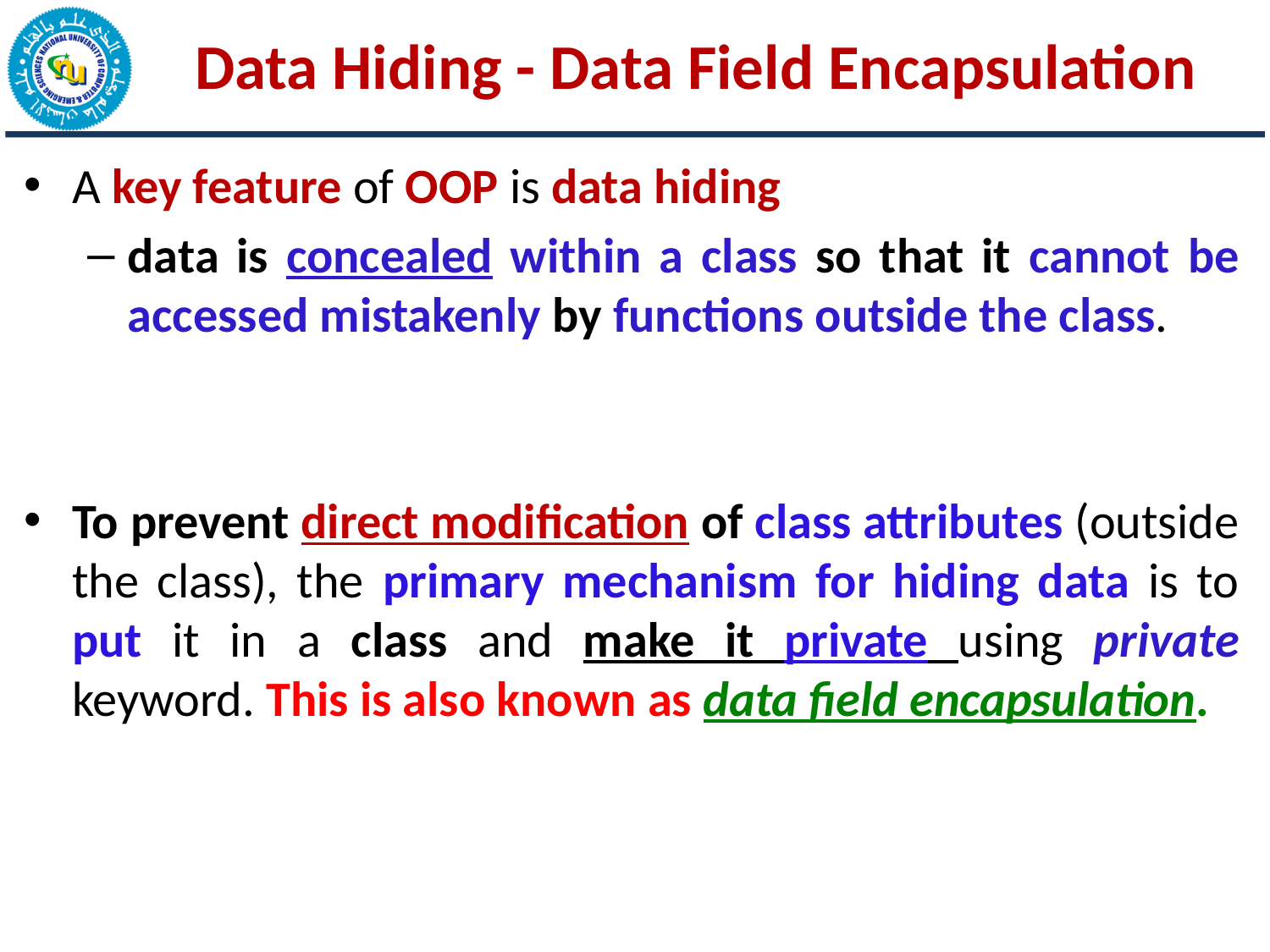

Data Hiding - Data Field Encapsulation

A key feature of OOP is data hiding
data is concealed within a class so that it cannot be accessed mistakenly by functions outside the class.

To prevent direct modification of class attributes (outside the class), the primary mechanism for hiding data is to put it in a class and make it private using private keyword. This is also known as data field encapsulation.